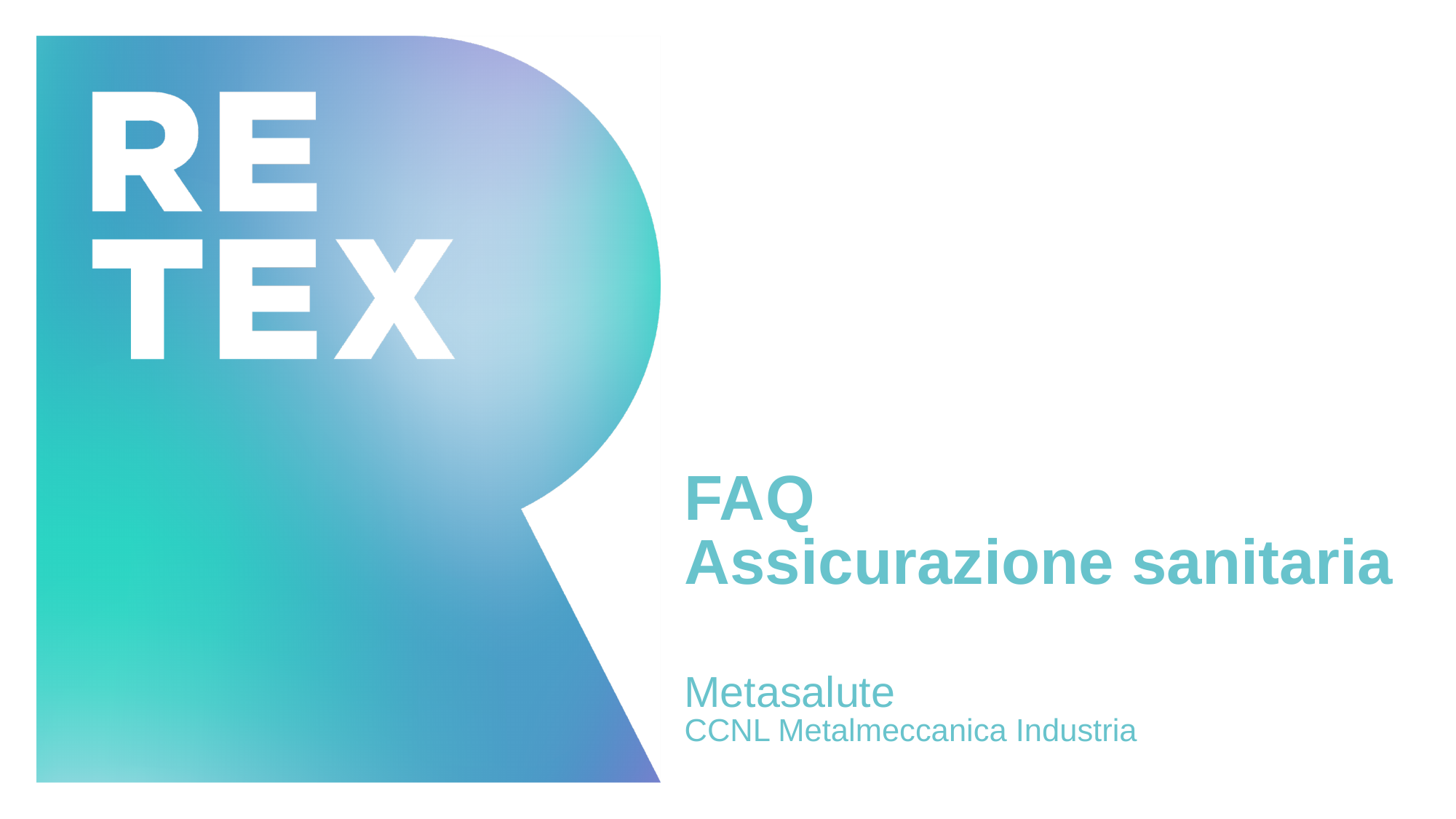

# FAQ  Assicurazione sanitaria Metasalute CCNL Metalmeccanica Industria